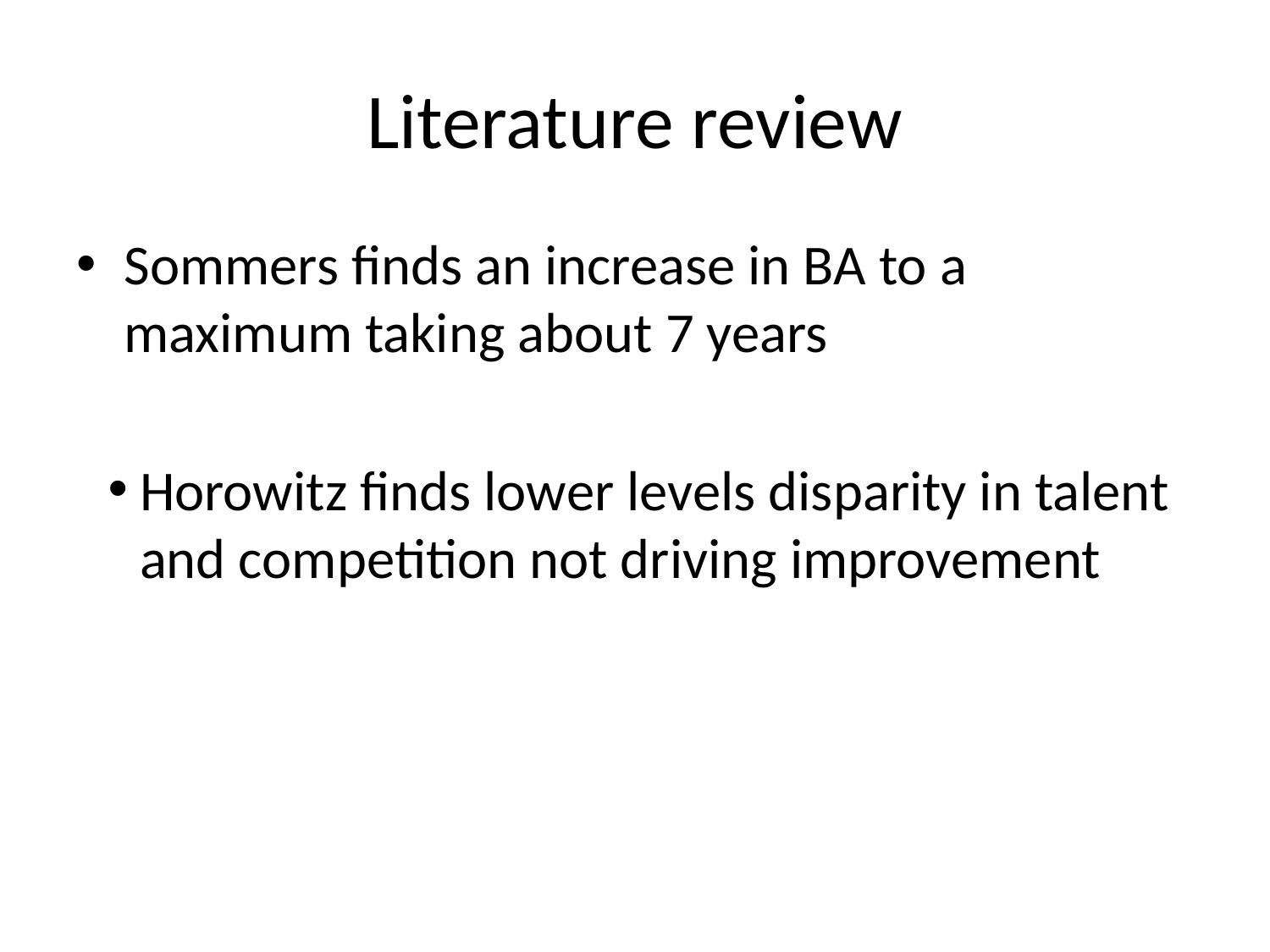

# Literature review
Sommers finds an increase in BA to a maximum taking about 7 years

Horowitz finds lower levels disparity in talent and competition not driving improvement